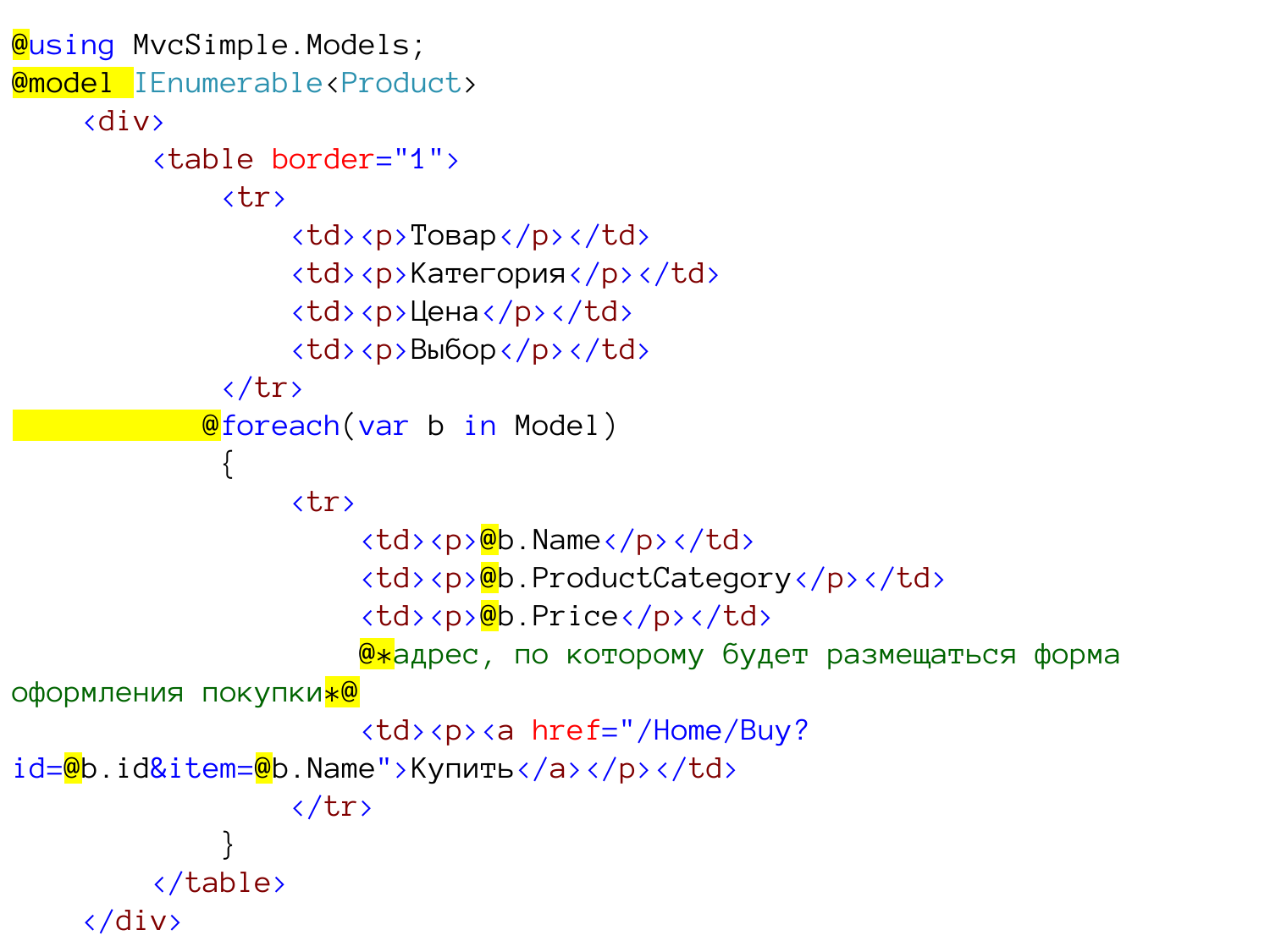

@using MvcSimple.Models;
@model IEnumerable<Product>
    <div>
        <table border="1">
            <tr>
                <td><p>Товар</p></td>
                <td><p>Категория</p></td>
                <td><p>Цена</p></td>
                <td><p>Выбор</p></td>
            </tr>
           @foreach(var b in Model)
            {
                <tr>
                    <td><p>@b.Name</p></td>
                    <td><p>@b.ProductCategory</p></td>
                    <td><p>@b.Price</p></td>
                    @*адрес, по которому будет размещаться форма оформления покупки*@
                    <td><p><a href="/Home/Buy?id=@b.id&item=@b.Name">Купить</a></p></td>
                </tr>
            }
        </table>
    </div>